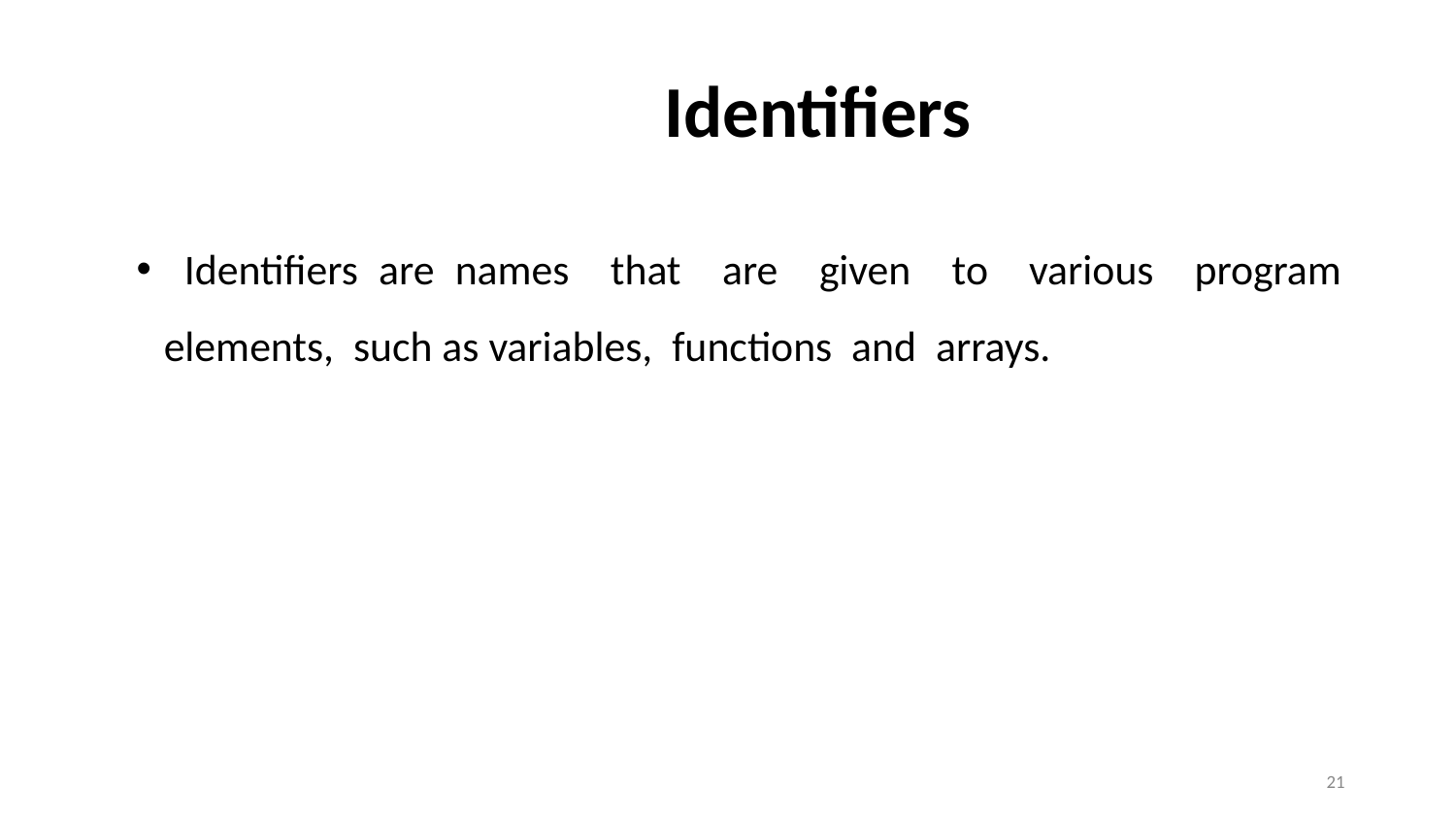

# Identifiers
 Identifiers are names  that  are  given  to  various  program  elements,  such as variables,  functions  and  arrays.

21